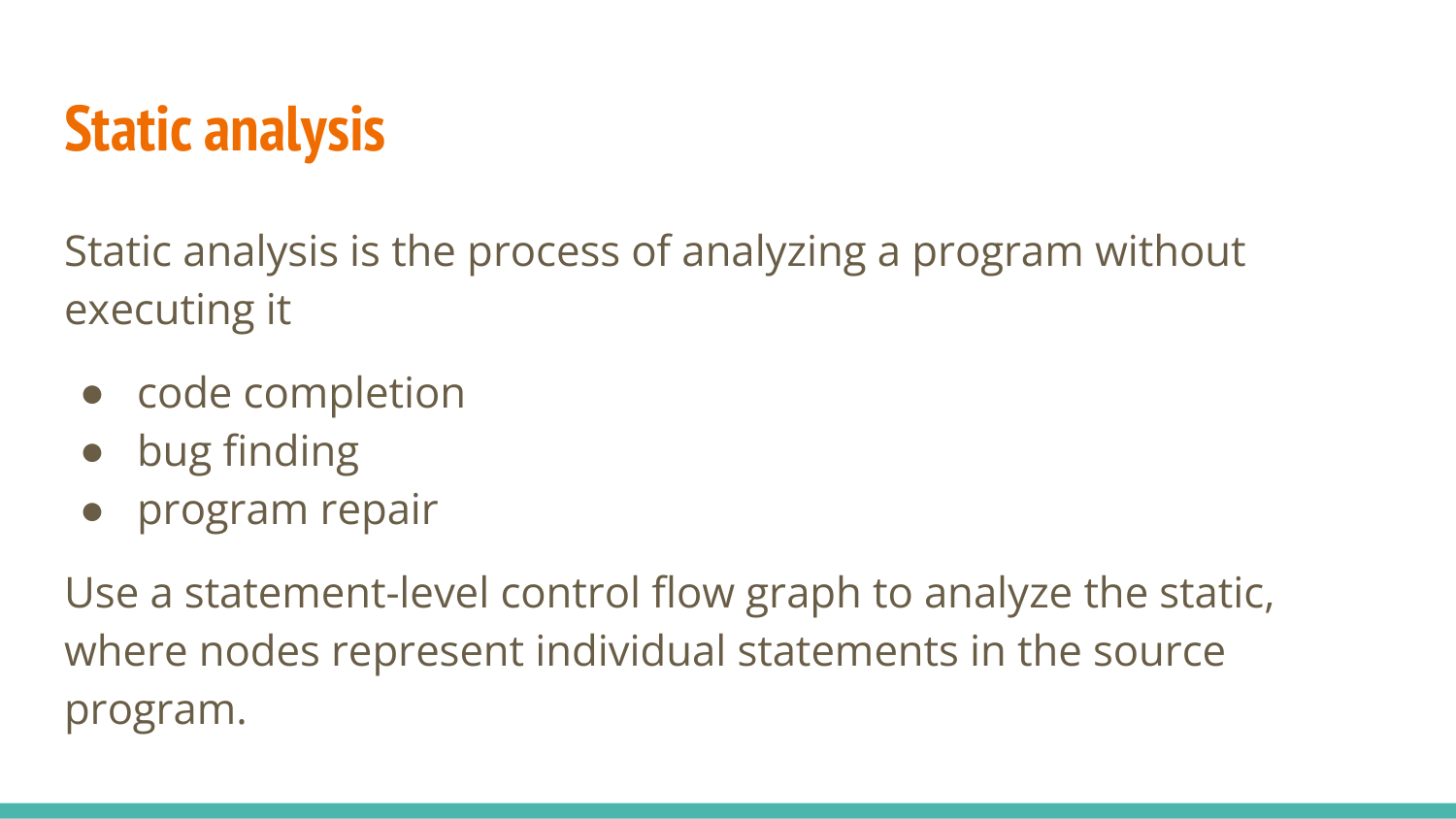

# Static analysis
Static analysis is the process of analyzing a program without executing it
code completion
bug finding
program repair
Use a statement-level control flow graph to analyze the static, where nodes represent individual statements in the source program.